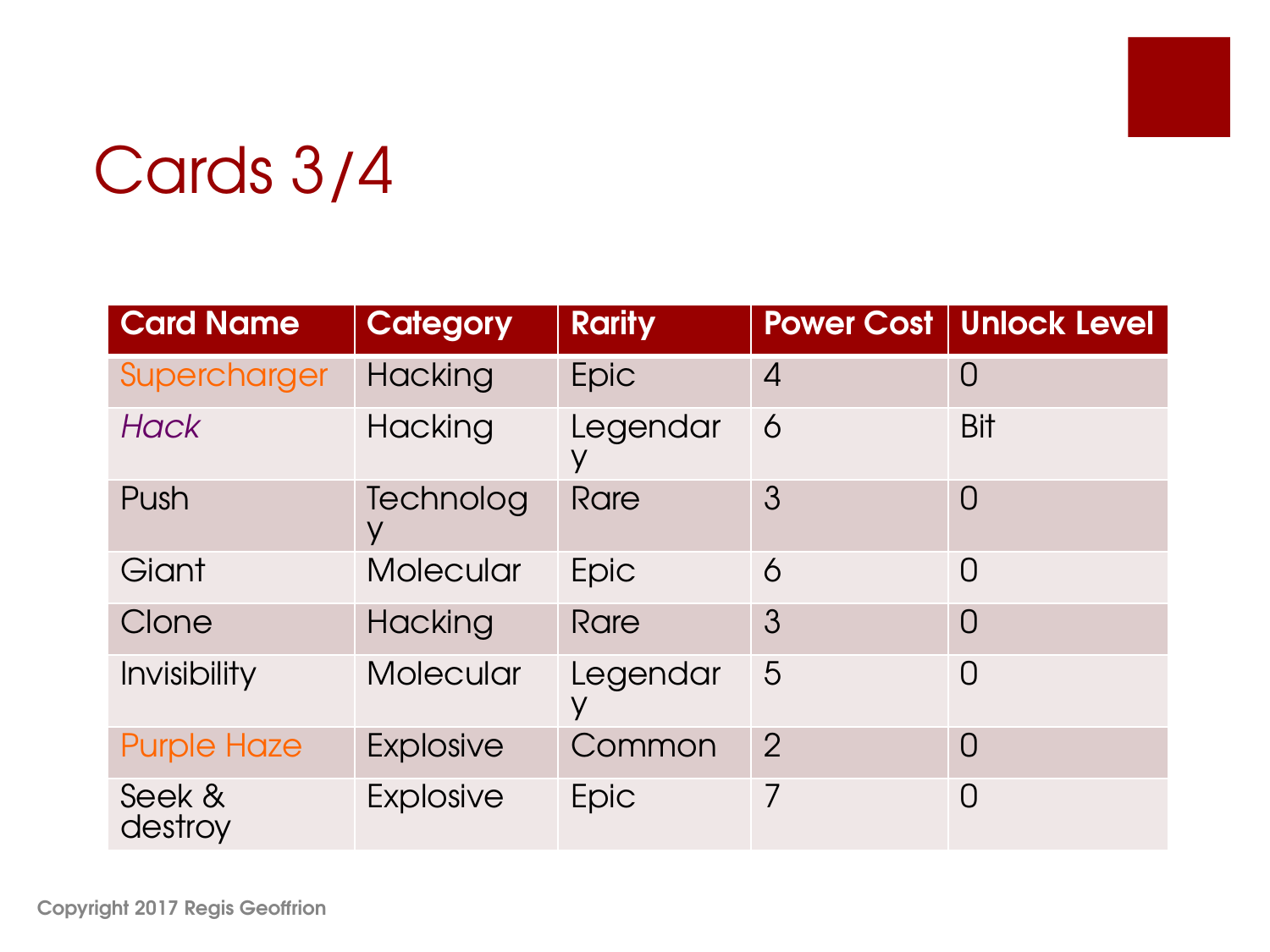

# Cards 3/4
| Card Name | Category | Rarity | Power Cost | Unlock Level |
| --- | --- | --- | --- | --- |
| Supercharger | Hacking | Epic | 4 | 0 |
| Hack | Hacking | Legendary | 6 | Bit |
| Push | Technology | Rare | 3 | 0 |
| Giant | Molecular | Epic | 6 | 0 |
| Clone | Hacking | Rare | 3 | 0 |
| Invisibility | Molecular | Legendary | 5 | 0 |
| Purple Haze | Explosive | Common | 2 | 0 |
| Seek & destroy | Explosive | Epic | 7 | 0 |
Copyright 2017 Regis Geoffrion